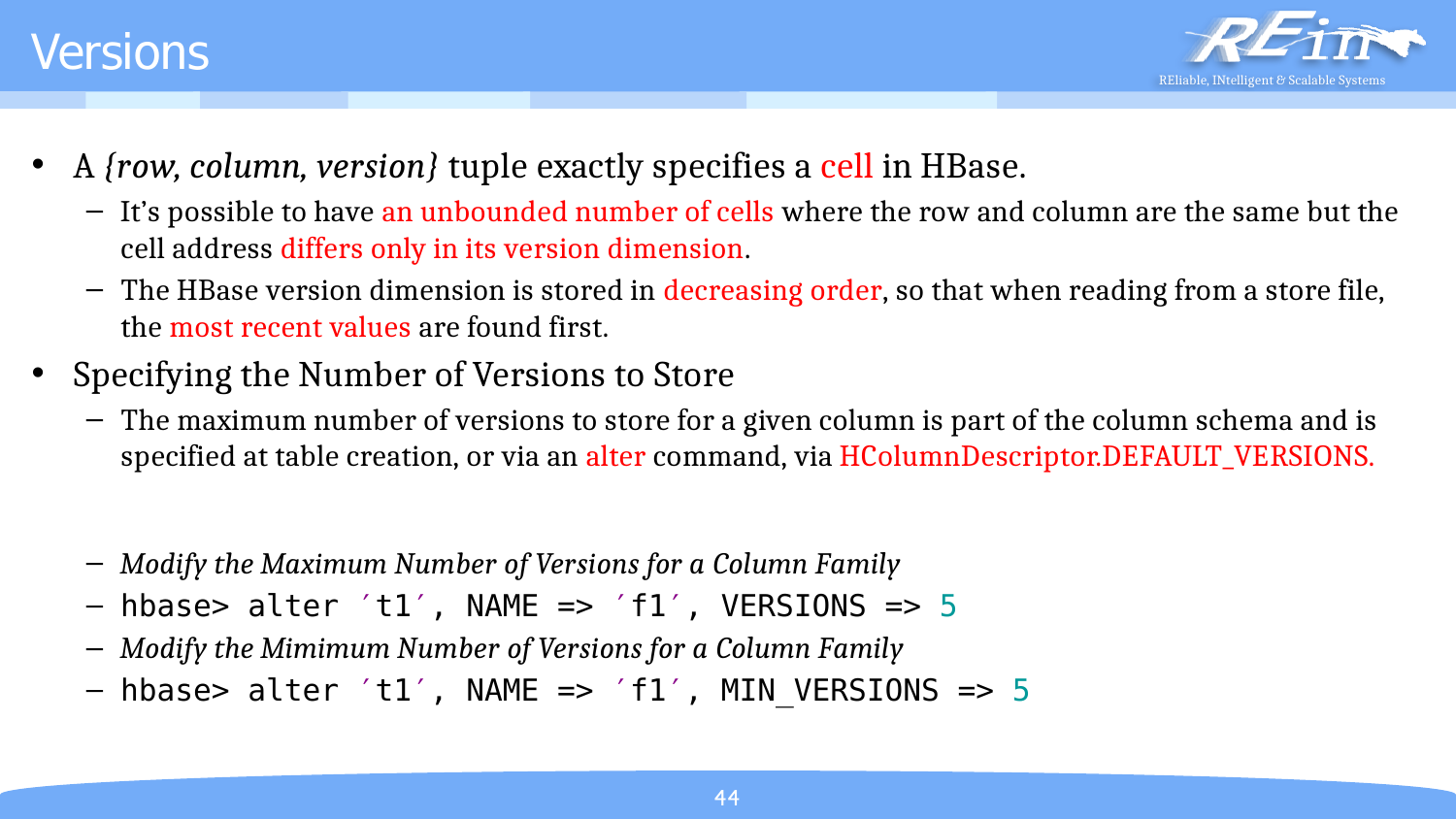

# Versions
A {row, column, version} tuple exactly specifies a cell in HBase.
It’s possible to have an unbounded number of cells where the row and column are the same but the cell address differs only in its version dimension.
The HBase version dimension is stored in decreasing order, so that when reading from a store file, the most recent values are found first.
Specifying the Number of Versions to Store
The maximum number of versions to store for a given column is part of the column schema and is specified at table creation, or via an alter command, via HColumnDescriptor.DEFAULT_VERSIONS.

Modify the Maximum Number of Versions for a Column Family
hbase> alter ′t1′, NAME => ′f1′, VERSIONS => 5
Modify the Mimimum Number of Versions for a Column Family
hbase> alter ′t1′, NAME => ′f1′, MIN_VERSIONS => 5

44